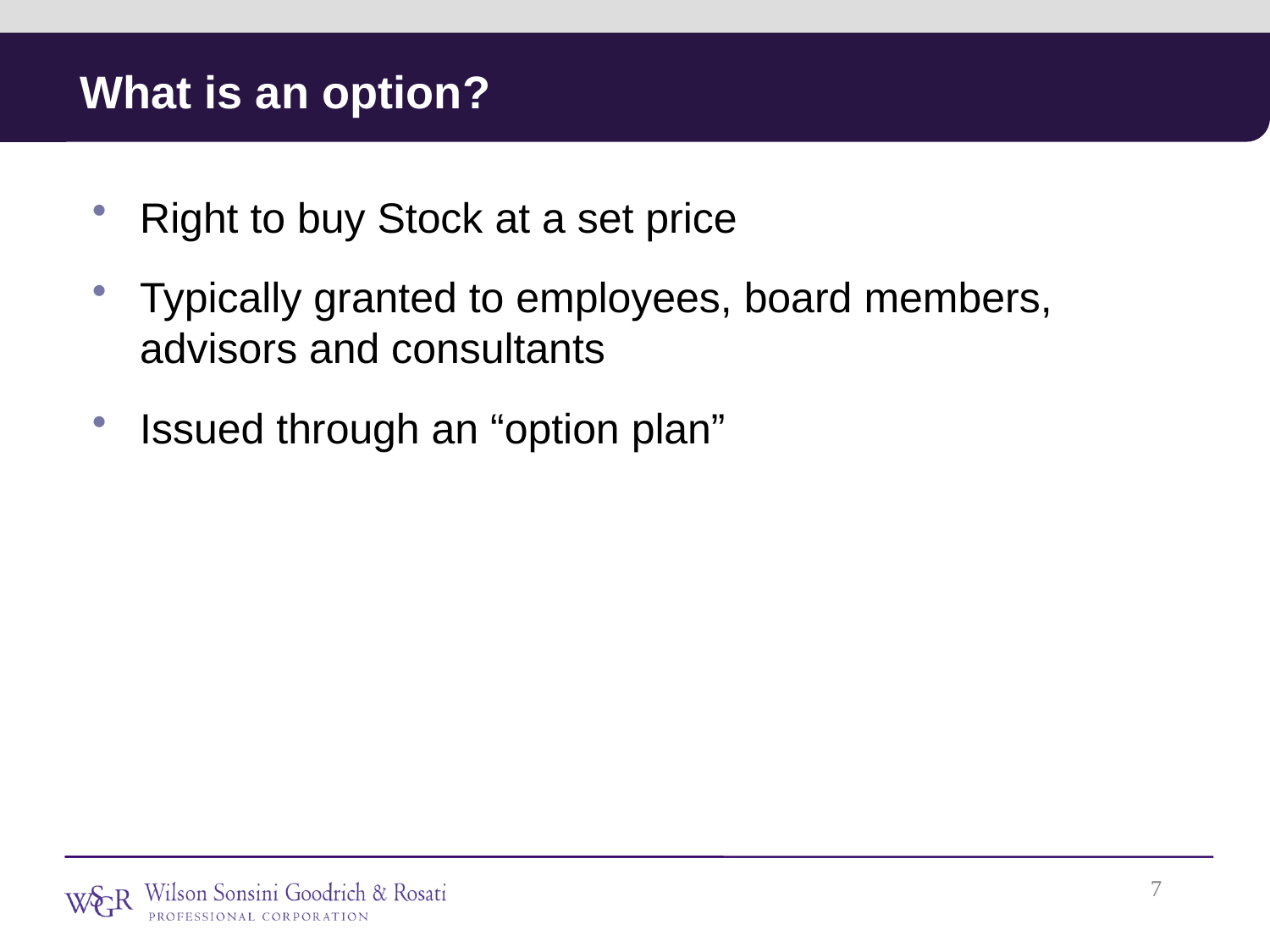

# What is an option?
Right to buy Stock at a set price
Typically granted to employees, board members, advisors and consultants
Issued through an “option plan”

7